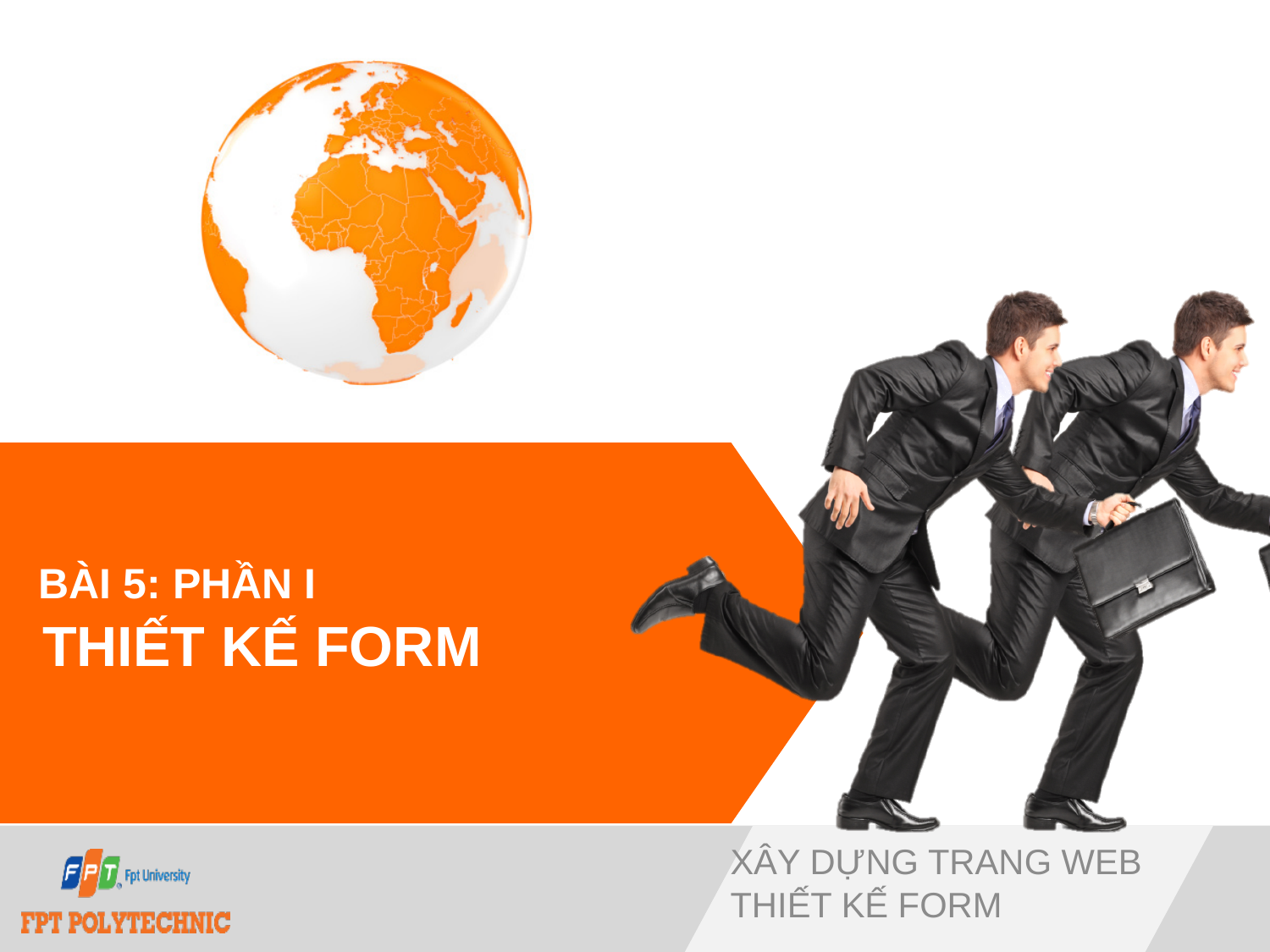

# Thiết kế form
Bài 5: Phần I
Xây dựng trang web
Thiết kế form